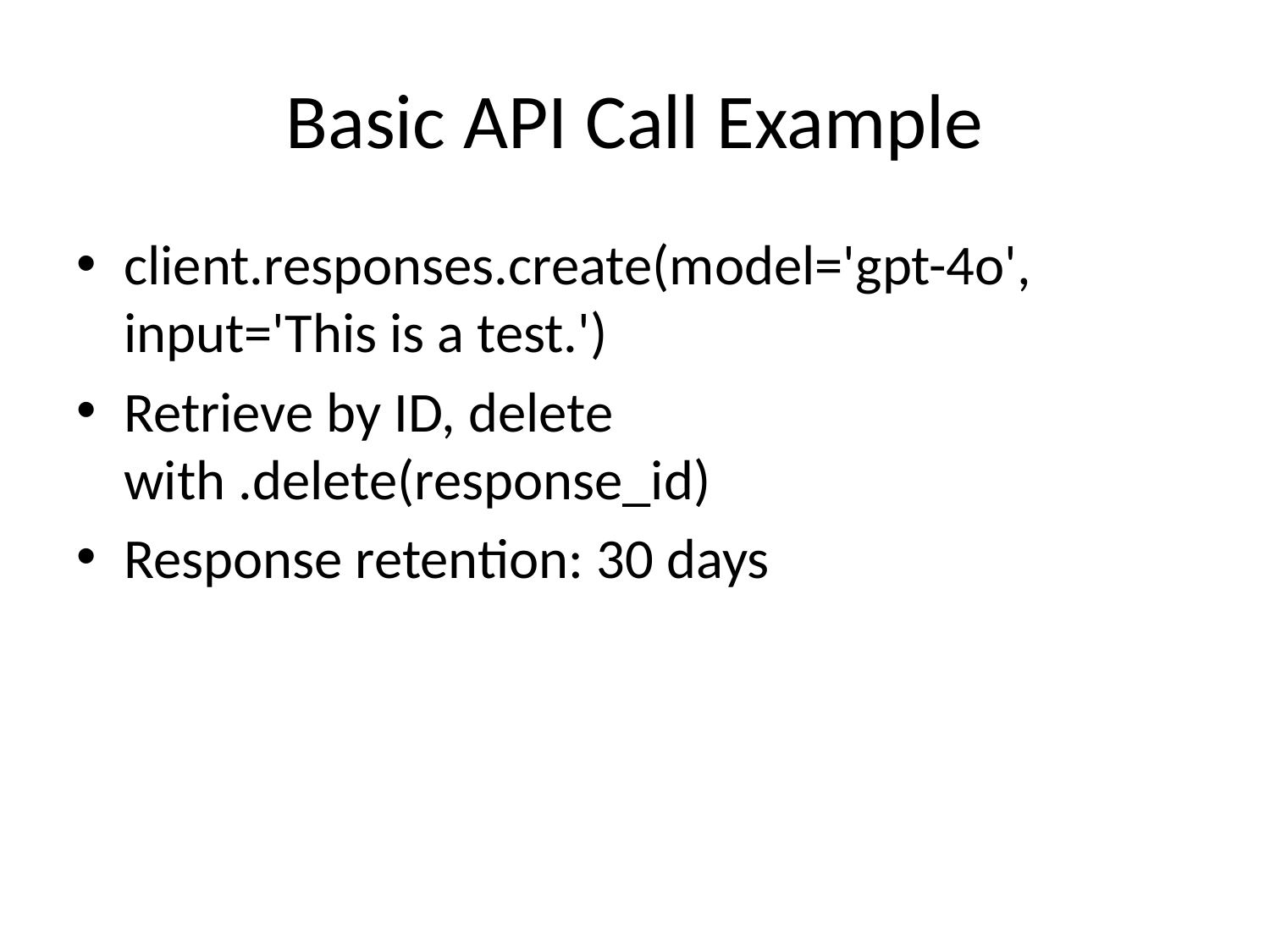

# Basic API Call Example
client.responses.create(model='gpt-4o', input='This is a test.')
Retrieve by ID, delete with .delete(response_id)
Response retention: 30 days